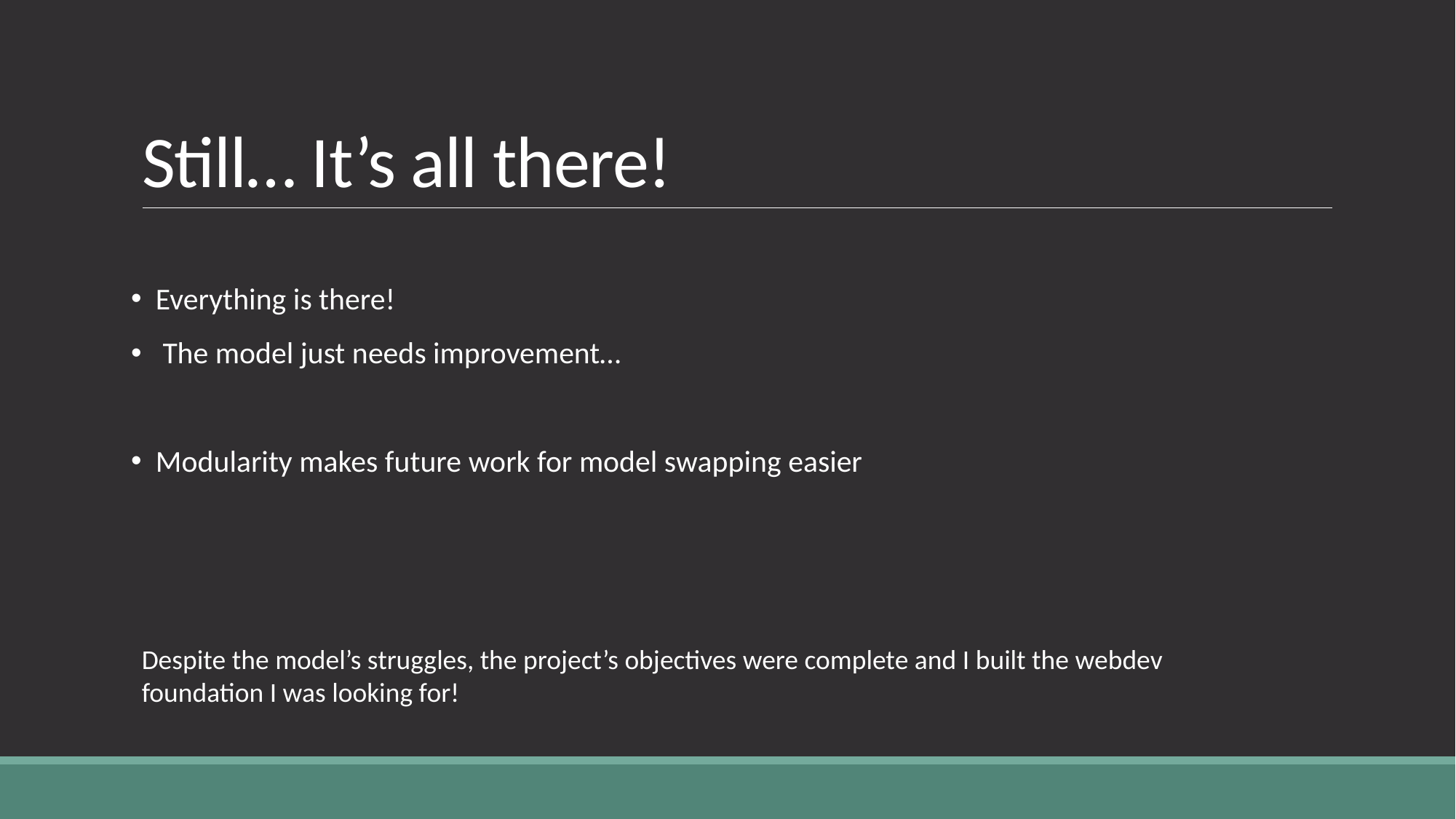

# Still… It’s all there!

  Everything is there!
   The model just needs improvement…

  Modularity makes future work for model swapping easier
Despite the model’s struggles, the project’s objectives were complete and I built the webdev foundation I was looking for!